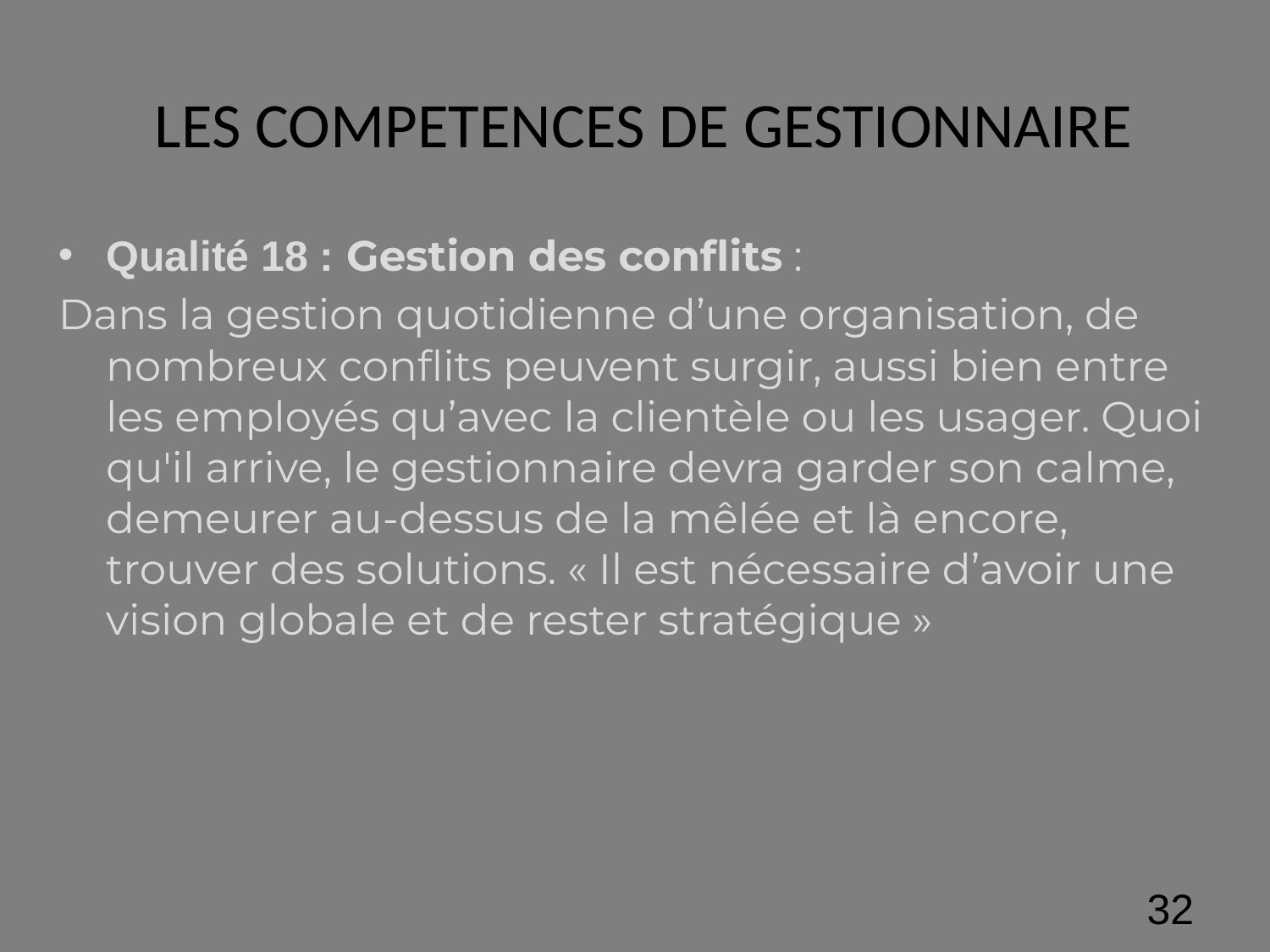

# LES COMPETENCES DE GESTIONNAIRE
Qualité 18 : Gestion des conflits :
Dans la gestion quotidienne d’une organisation, de nombreux conflits peuvent surgir, aussi bien entre les employés qu’avec la clientèle ou les usager. Quoi qu'il arrive, le gestionnaire devra garder son calme, demeurer au-dessus de la mêlée et là encore, trouver des solutions. « Il est nécessaire d’avoir une vision globale et de rester stratégique »
32